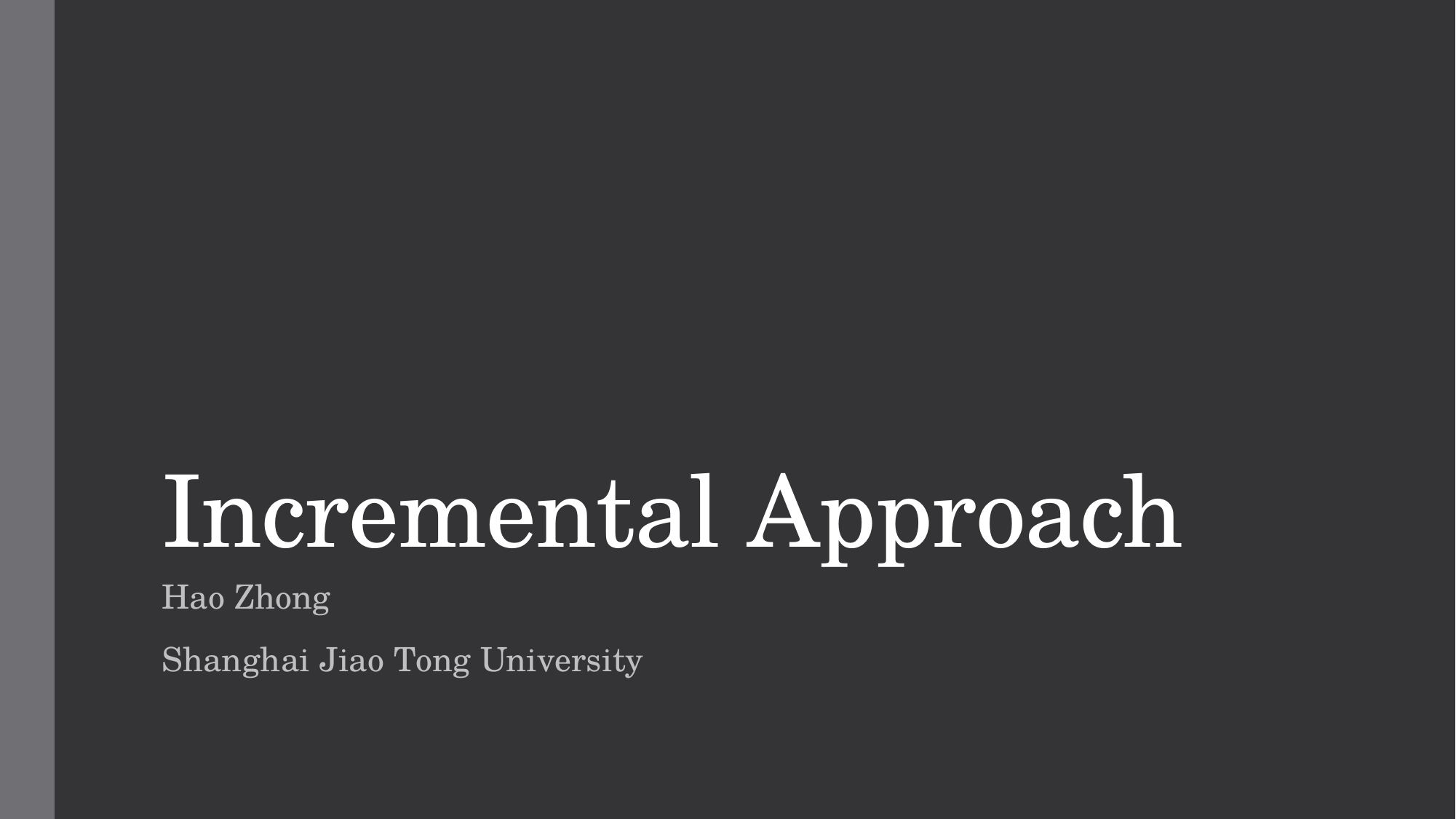

# Incremental Approach
Hao Zhong
Shanghai Jiao Tong University